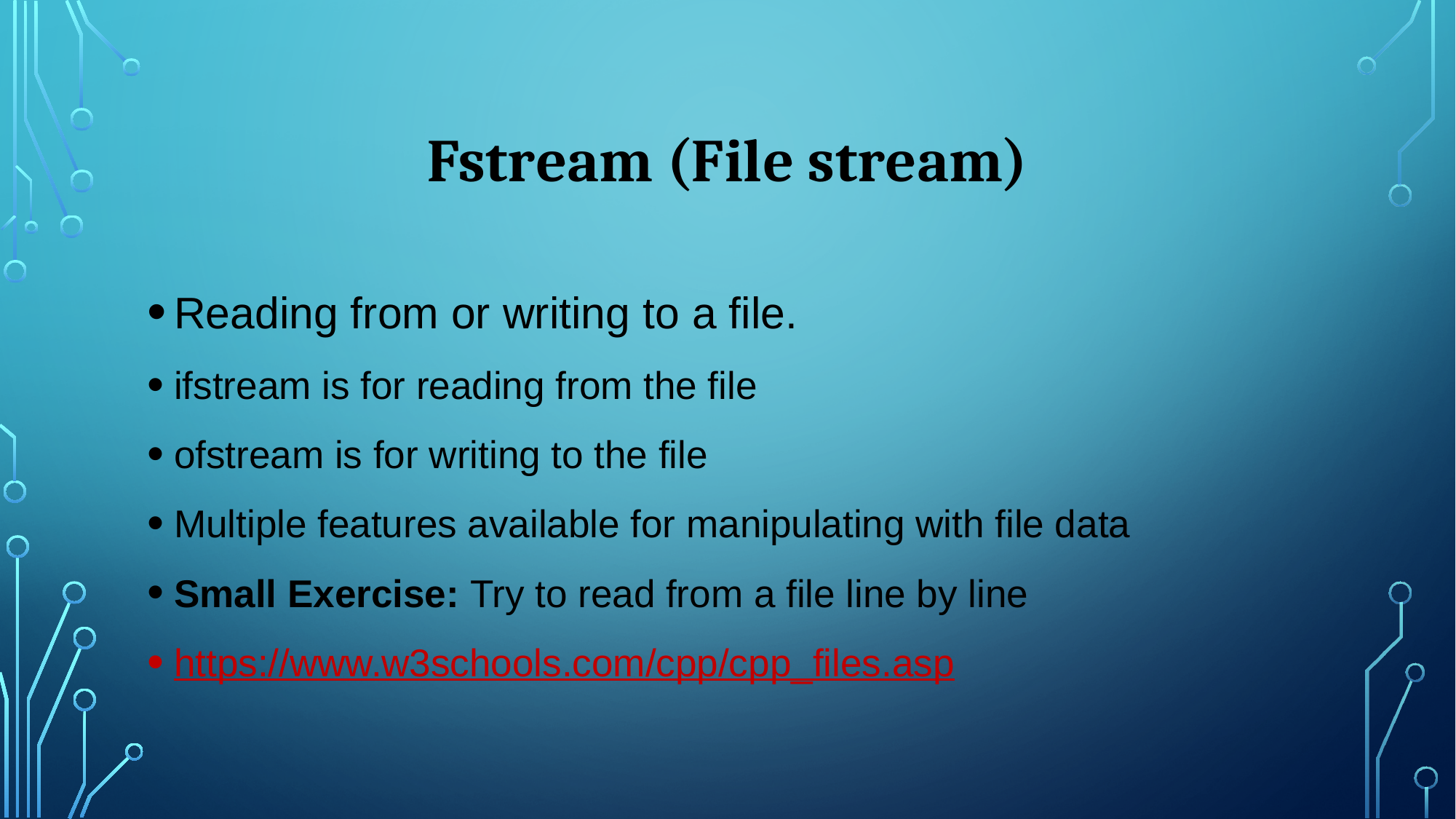

# Fstream (File stream)
Reading from or writing to a file.
ifstream is for reading from the file
ofstream is for writing to the file
Multiple features available for manipulating with file data
Small Exercise: Try to read from a file line by line
https://www.w3schools.com/cpp/cpp_files.asp